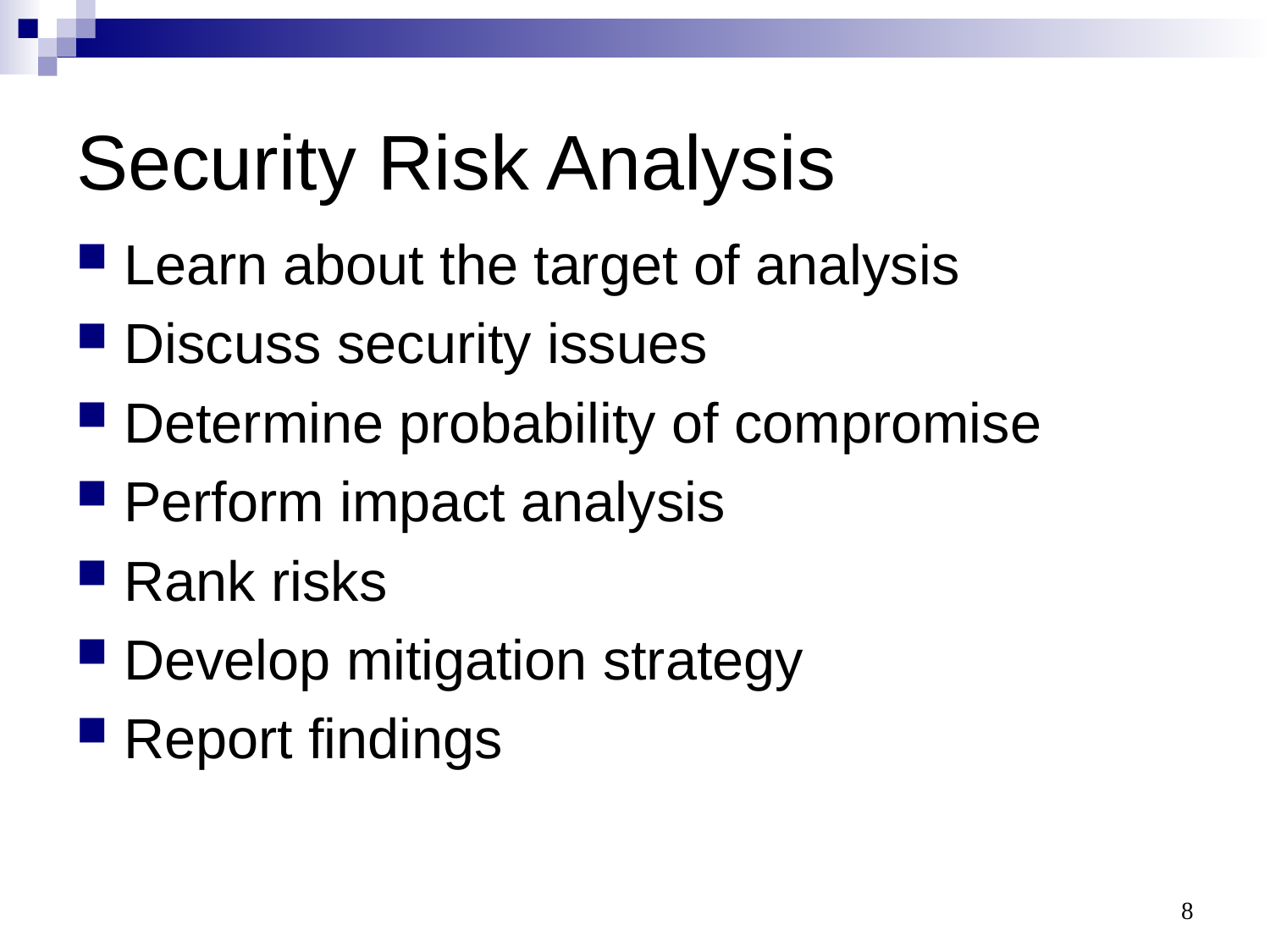

# Security Risk Analysis
Learn about the target of analysis
Discuss security issues
Determine probability of compromise
Perform impact analysis
Rank risks
Develop mitigation strategy
Report findings
8